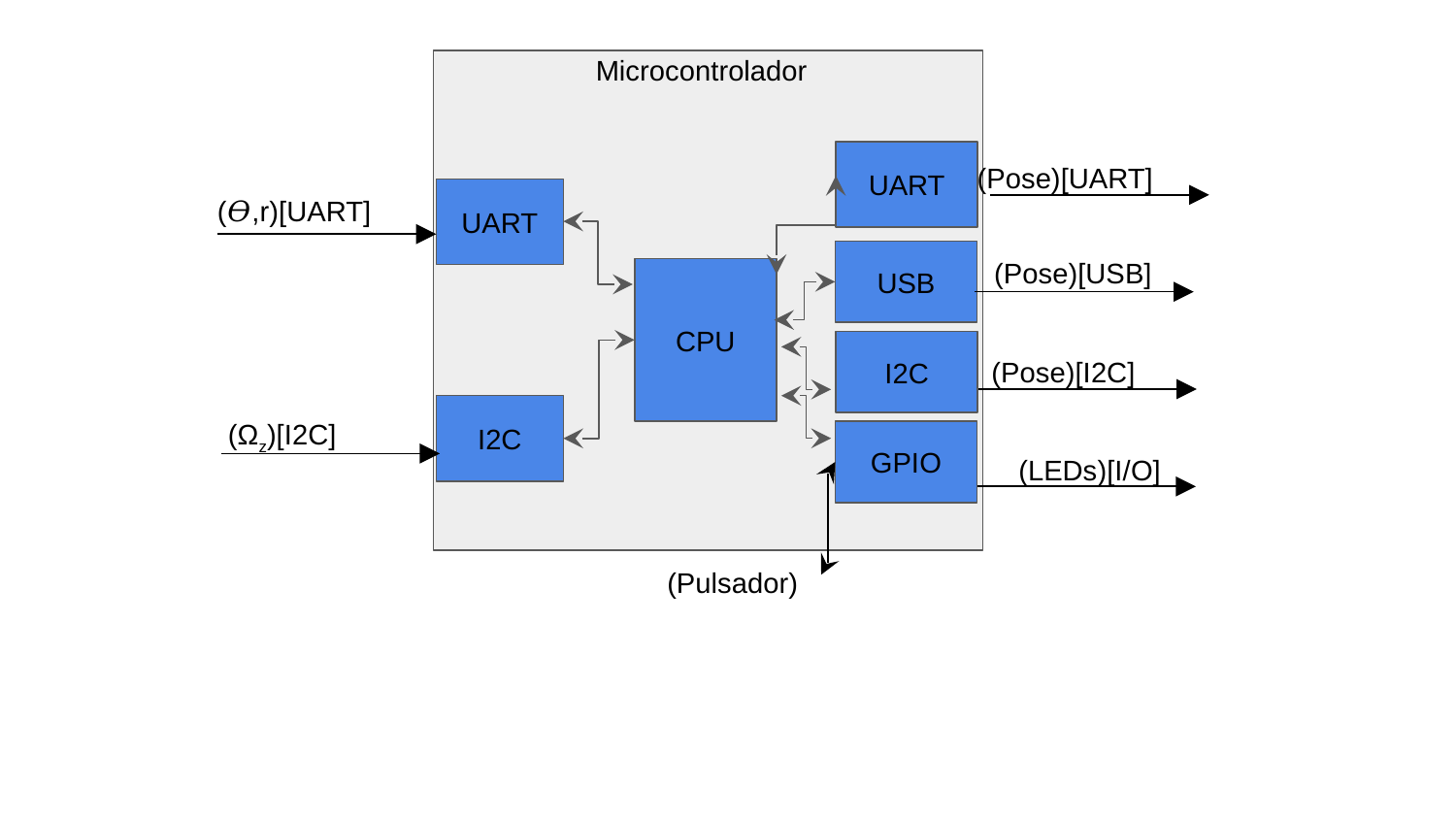

Microcontrolador

UART
(Pose)[UART]
(𝛳,r)[UART]
UART
USB
(Pose)[USB]
CPU
I2C
(Pose)[I2C]
I2C
(Ωz)[I2C]
GPIO
(LEDs)[I/O]
(Pulsador)